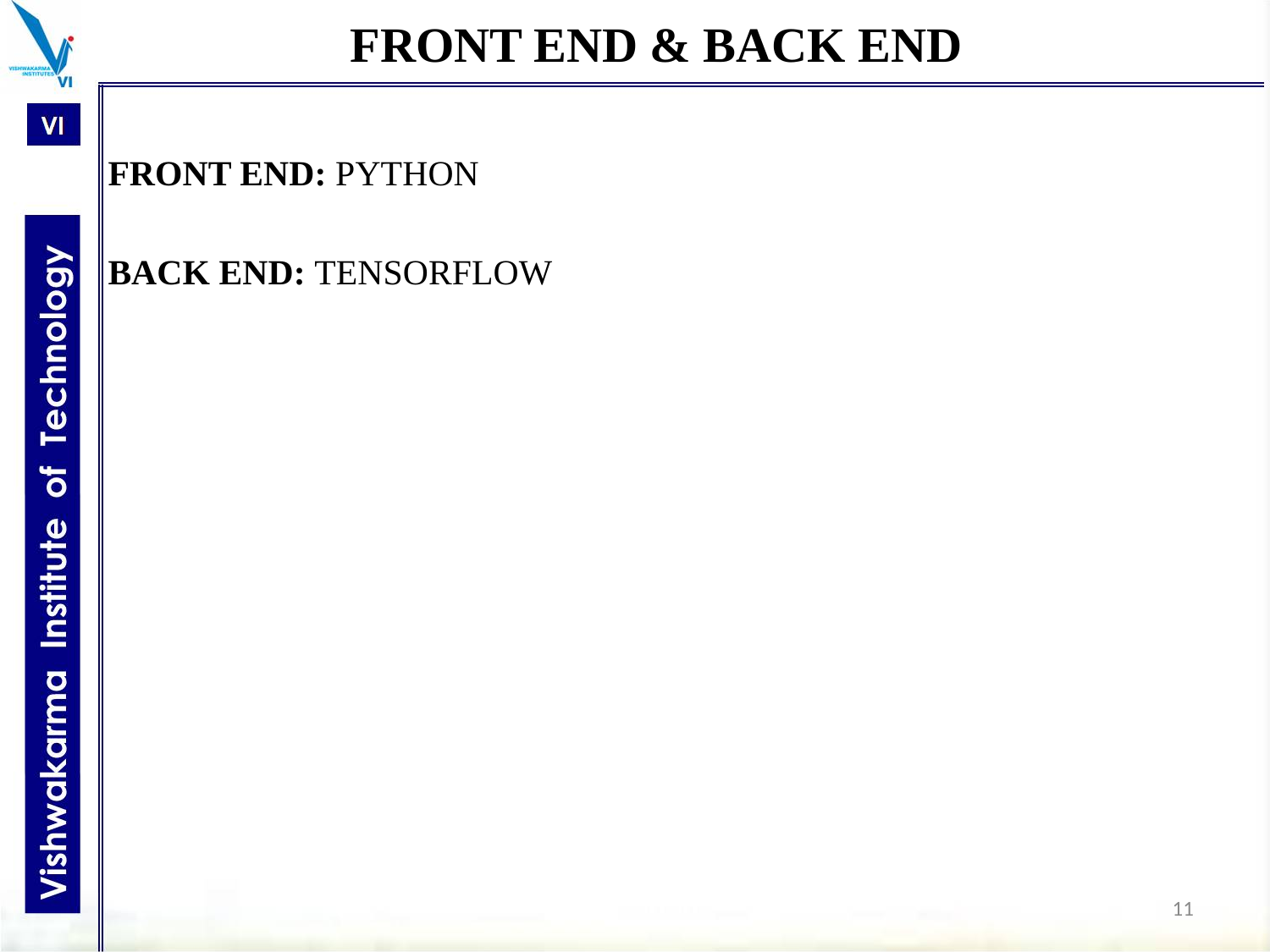

# FRONT END & BACK END

FRONT END: PYTHON

BACK END: TENSORFLOW
11